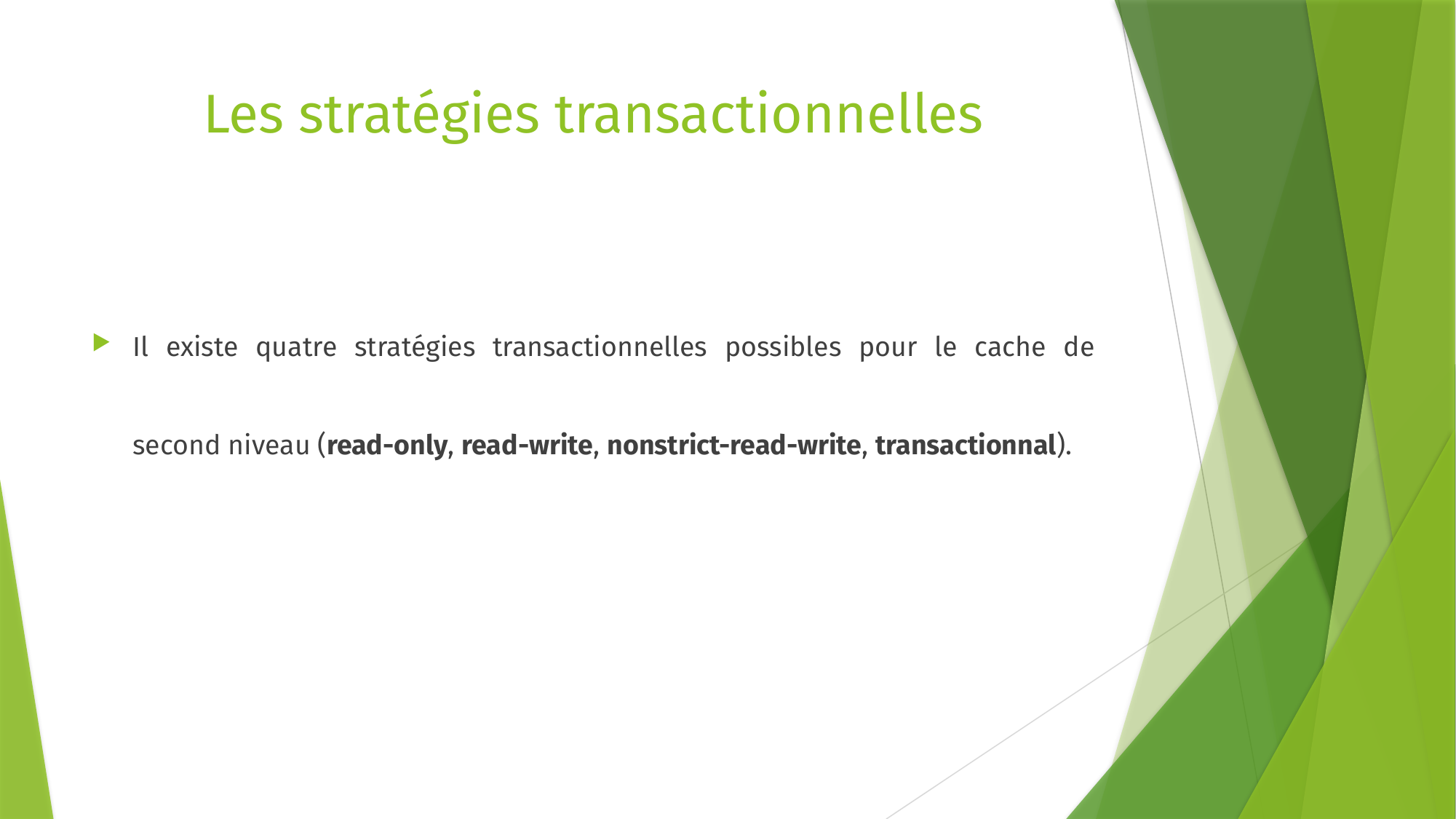

# Les stratégies transactionnelles
Il existe quatre stratégies transactionnelles possibles pour le cache de second niveau (read-only, read-write, nonstrict-read-write, transactionnal).